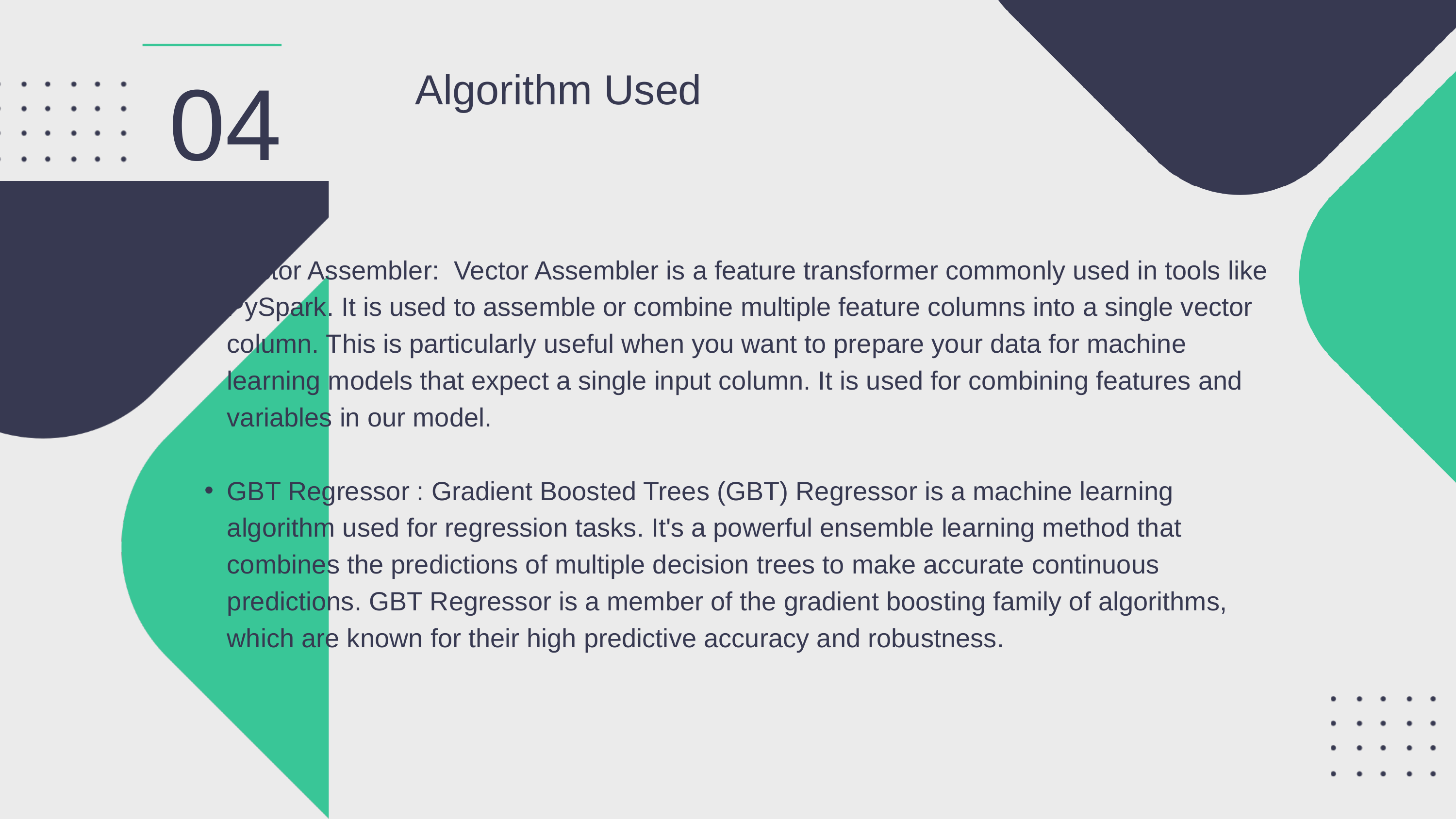

04

Algorithm Used

Vector Assembler:  Vector Assembler is a feature transformer commonly used in tools like PySpark. It is used to assemble or combine multiple feature columns into a single vector column. This is particularly useful when you want to prepare your data for machine learning models that expect a single input column. It is used for combining features and variables in our model.

GBT Regressor : Gradient Boosted Trees (GBT) Regressor is a machine learning algorithm used for regression tasks. It's a powerful ensemble learning method that combines the predictions of multiple decision trees to make accurate continuous predictions. GBT Regressor is a member of the gradient boosting family of algorithms, which are known for their high predictive accuracy and robustness.